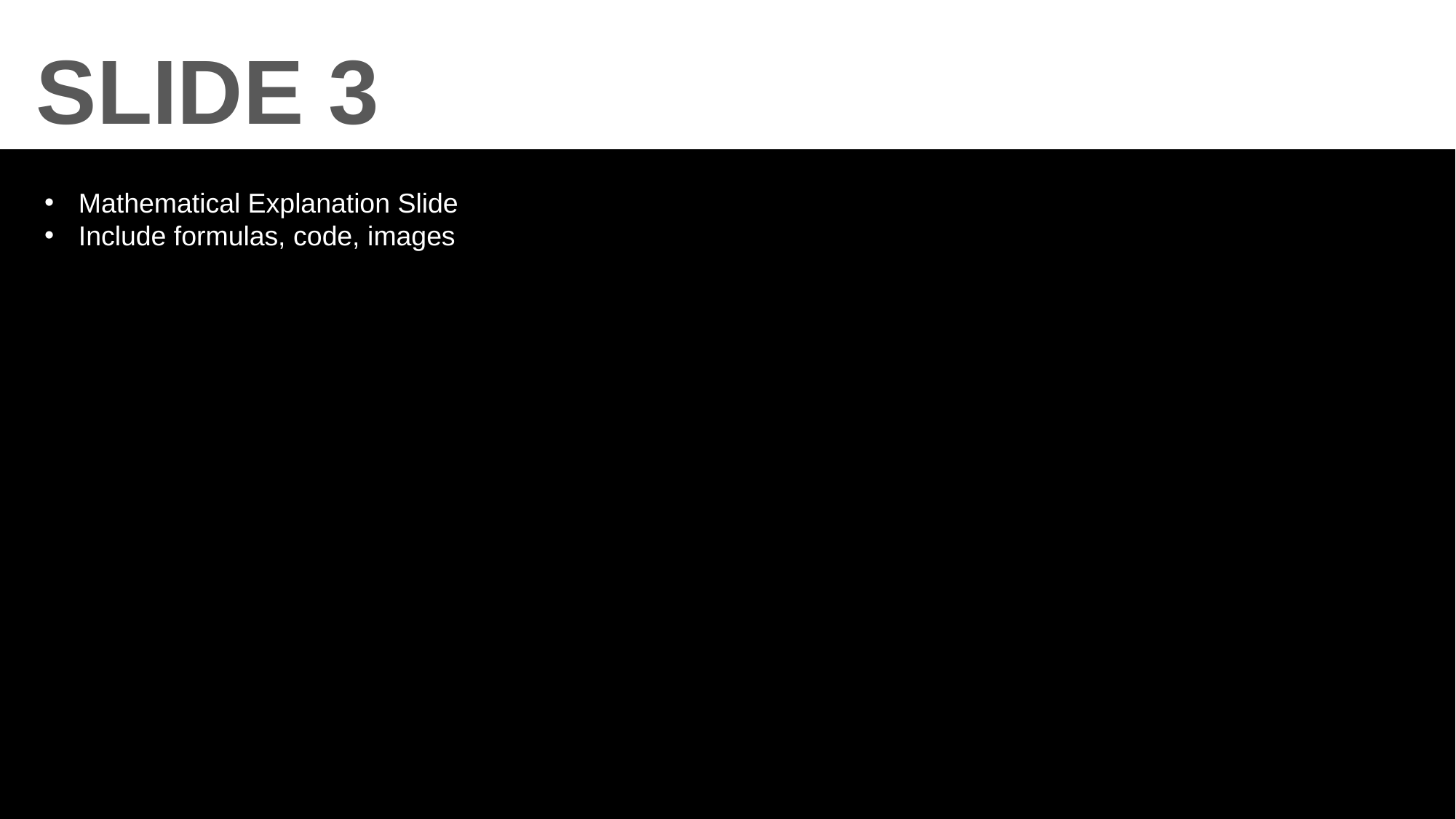

# SLIDE 3
Mathematical Explanation Slide
Include formulas, code, images